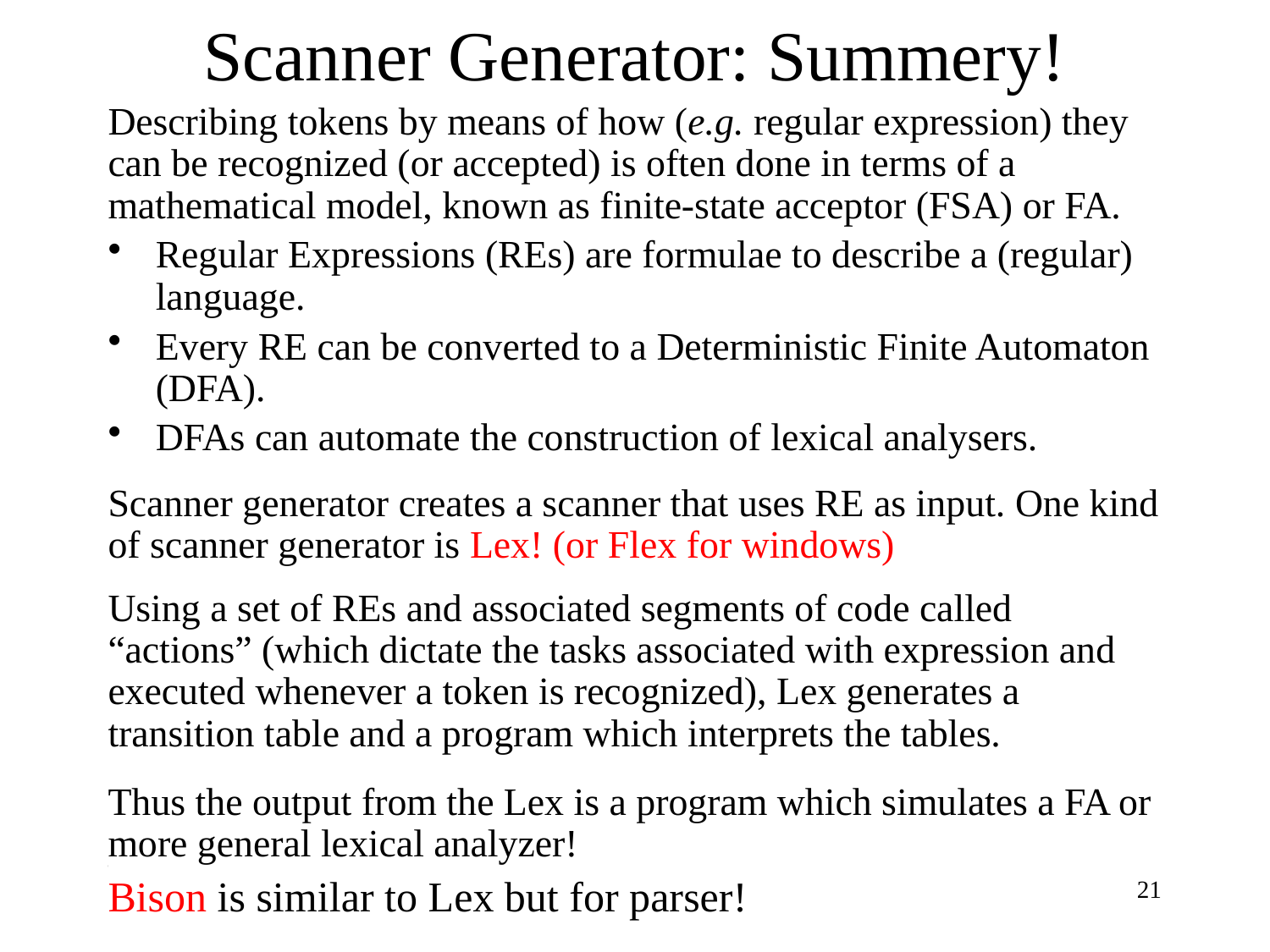

# Scanner Generator: Summery!
Describing tokens by means of how (e.g. regular expression) they can be recognized (or accepted) is often done in terms of a mathematical model, known as finite-state acceptor (FSA) or FA.
Regular Expressions (REs) are formulae to describe a (regular) language.
Every RE can be converted to a Deterministic Finite Automaton (DFA).
DFAs can automate the construction of lexical analysers.

Scanner generator creates a scanner that uses RE as input. One kind of scanner generator is Lex! (or Flex for windows)

Using a set of REs and associated segments of code called “actions” (which dictate the tasks associated with expression and executed whenever a token is recognized), Lex generates a transition table and a program which interprets the tables.

Thus the output from the Lex is a program which simulates a FA or more general lexical analyzer!
[
Bison is similar to Lex but for parser!
21